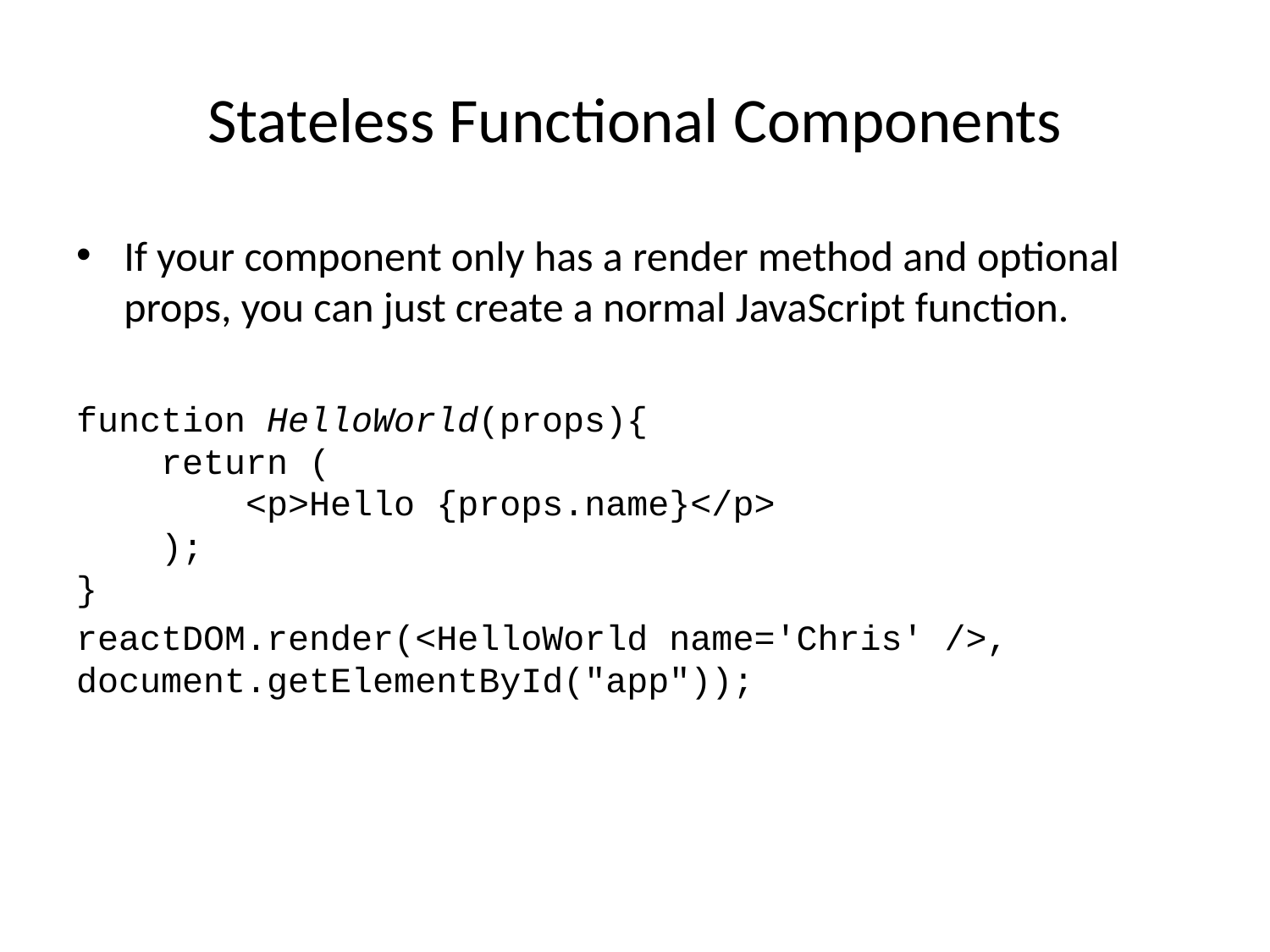

# Stateless Functional Components
If your component only has a render method and optional props, you can just create a normal JavaScript function.

function HelloWorld(props){
    return (
        <p>Hello {props.name}</p>
    );
}
reactDOM.render(<HelloWorld name='Chris' />, document.getElementById("app"));